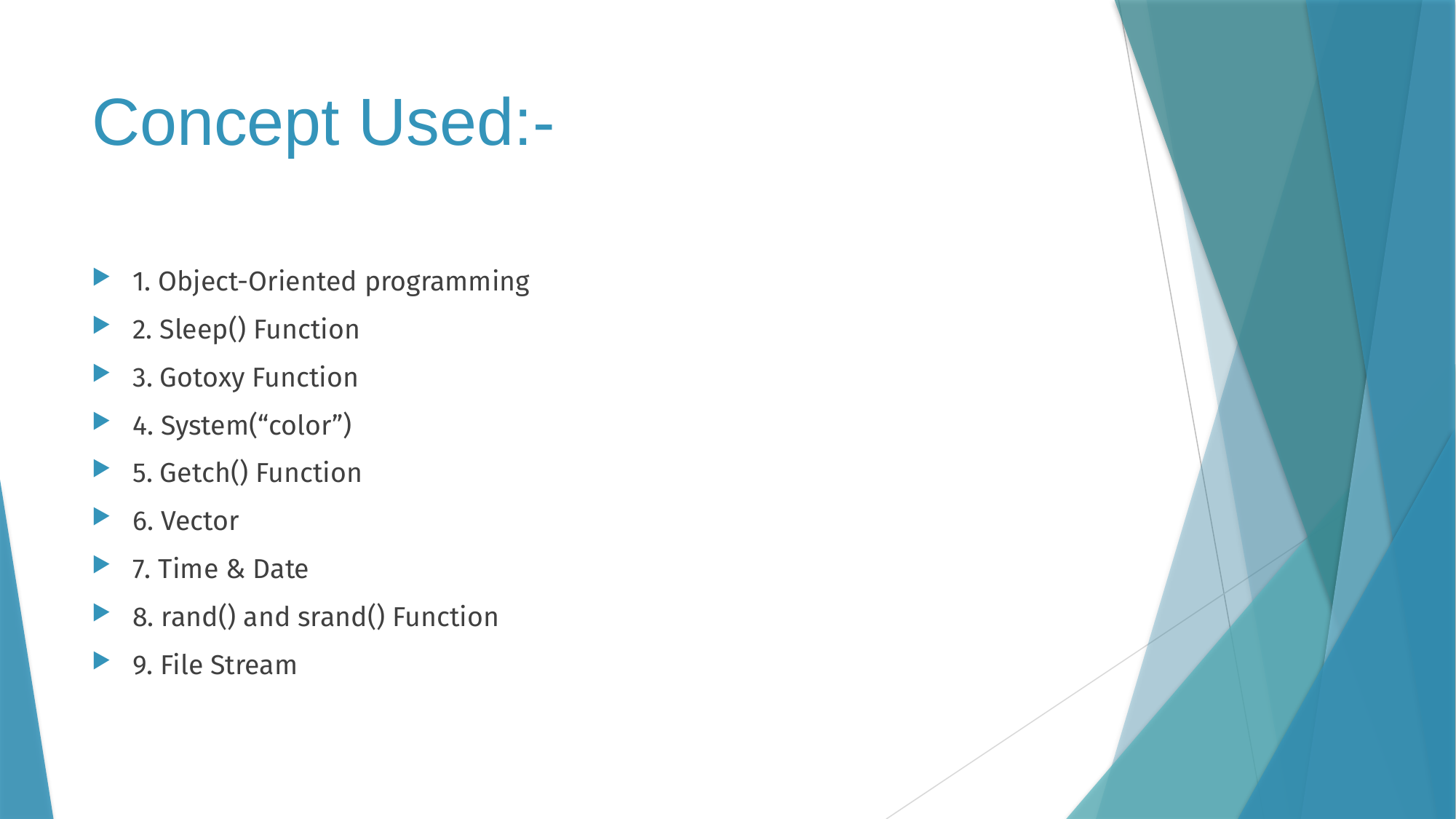

# Concept Used:-
1. Object-Oriented programming
2. Sleep() Function
3. Gotoxy Function
4. System(“color”)
5. Getch() Function
6. Vector
7. Time & Date
8. rand() and srand() Function
9. File Stream